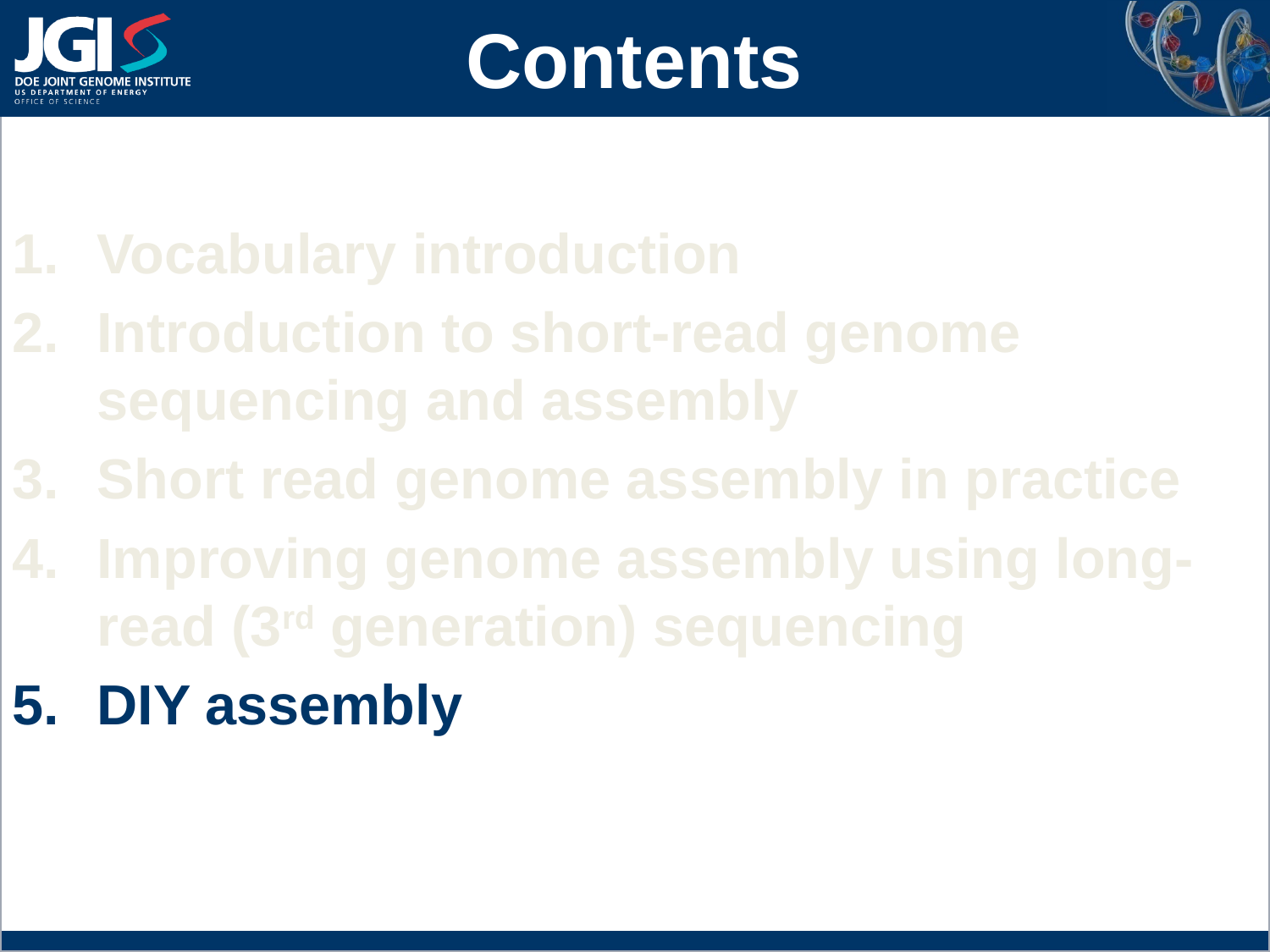

Contents
Vocabulary introduction
Introduction to short-read genome sequencing and assembly
Short read genome assembly in practice
Improving genome assembly using long-read (3rd generation) sequencing
DIY assembly